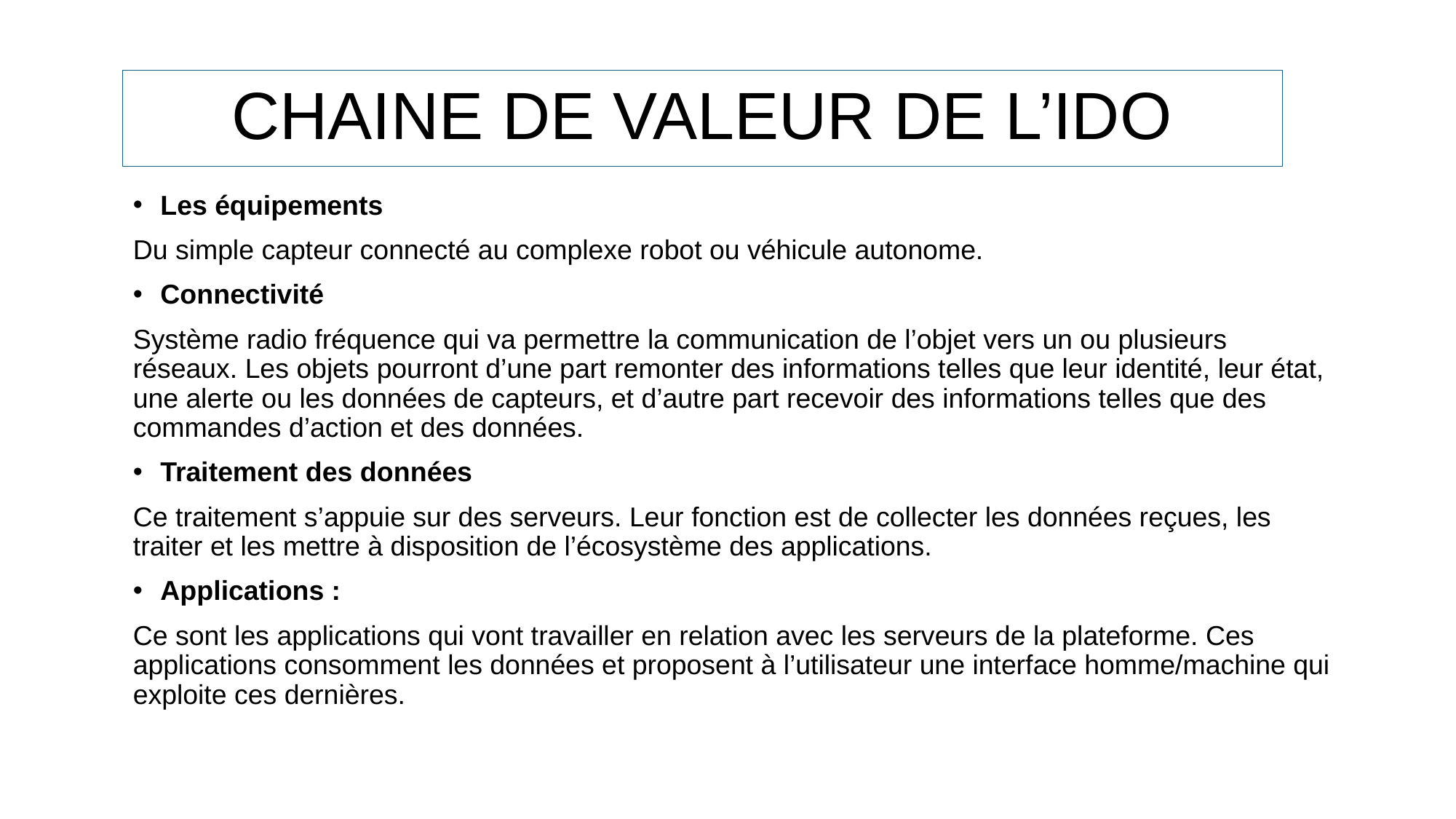

# CHAINE DE VALEUR DE L’IDO
Les équipements
Du simple capteur connecté au complexe robot ou véhicule autonome.
Connectivité
Système radio fréquence qui va permettre la communication de l’objet vers un ou plusieurs réseaux. Les objets pourront d’une part remonter des informations telles que leur identité, leur état, une alerte ou les données de capteurs, et d’autre part recevoir des informations telles que des commandes d’action et des données.
Traitement des données
Ce traitement s’appuie sur des serveurs. Leur fonction est de collecter les données reçues, les traiter et les mettre à disposition de l’écosystème des applications.
Applications :
Ce sont les applications qui vont travailler en relation avec les serveurs de la plateforme. Ces applications consomment les données et proposent à l’utilisateur une interface homme/machine qui exploite ces dernières.